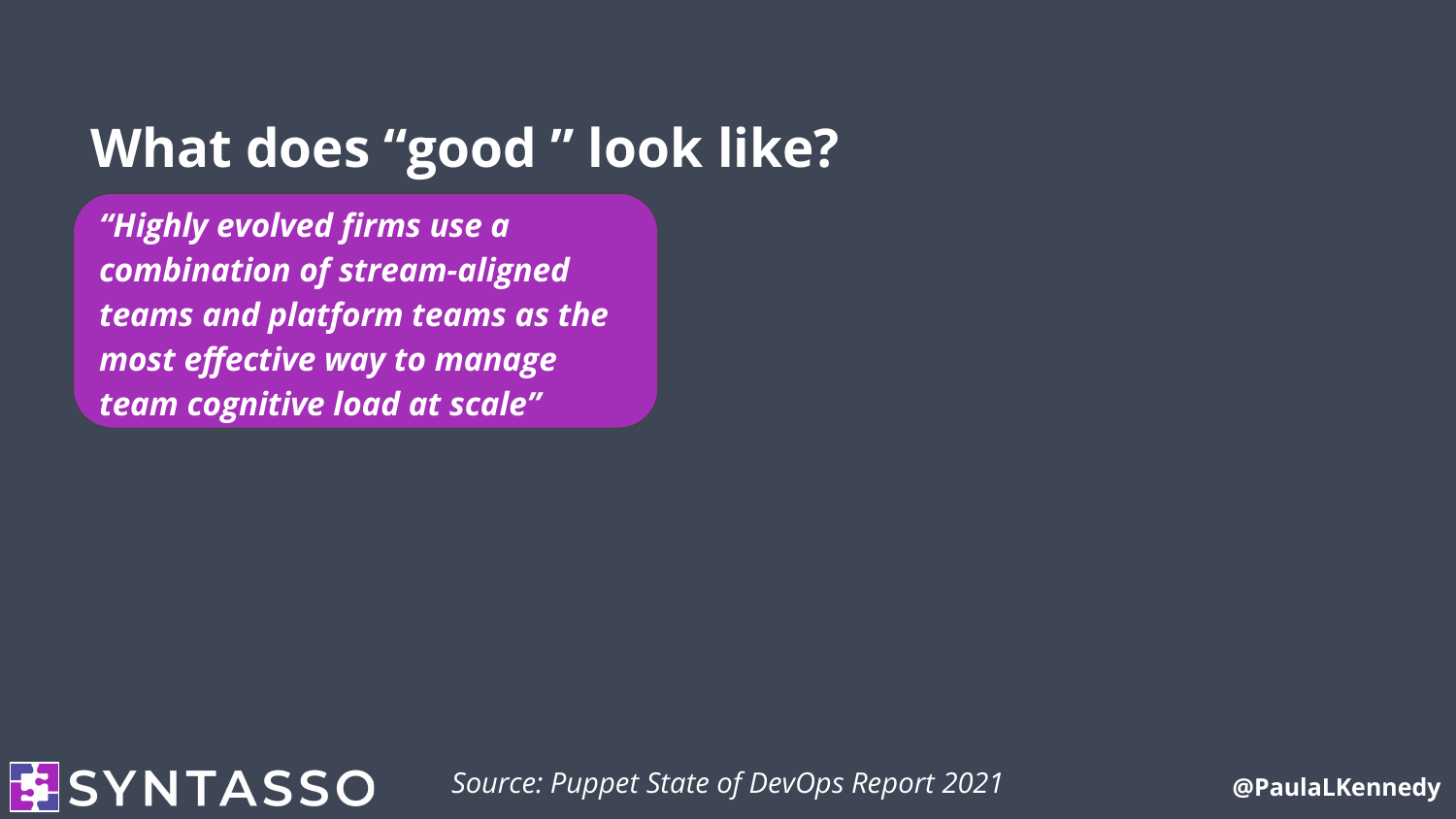

# What does “good ” look like?
“Highly evolved firms use a combination of stream-aligned teams and platform teams as the most effective way to manage team cognitive load at scale”

Source: Puppet State of DevOps Report 2021